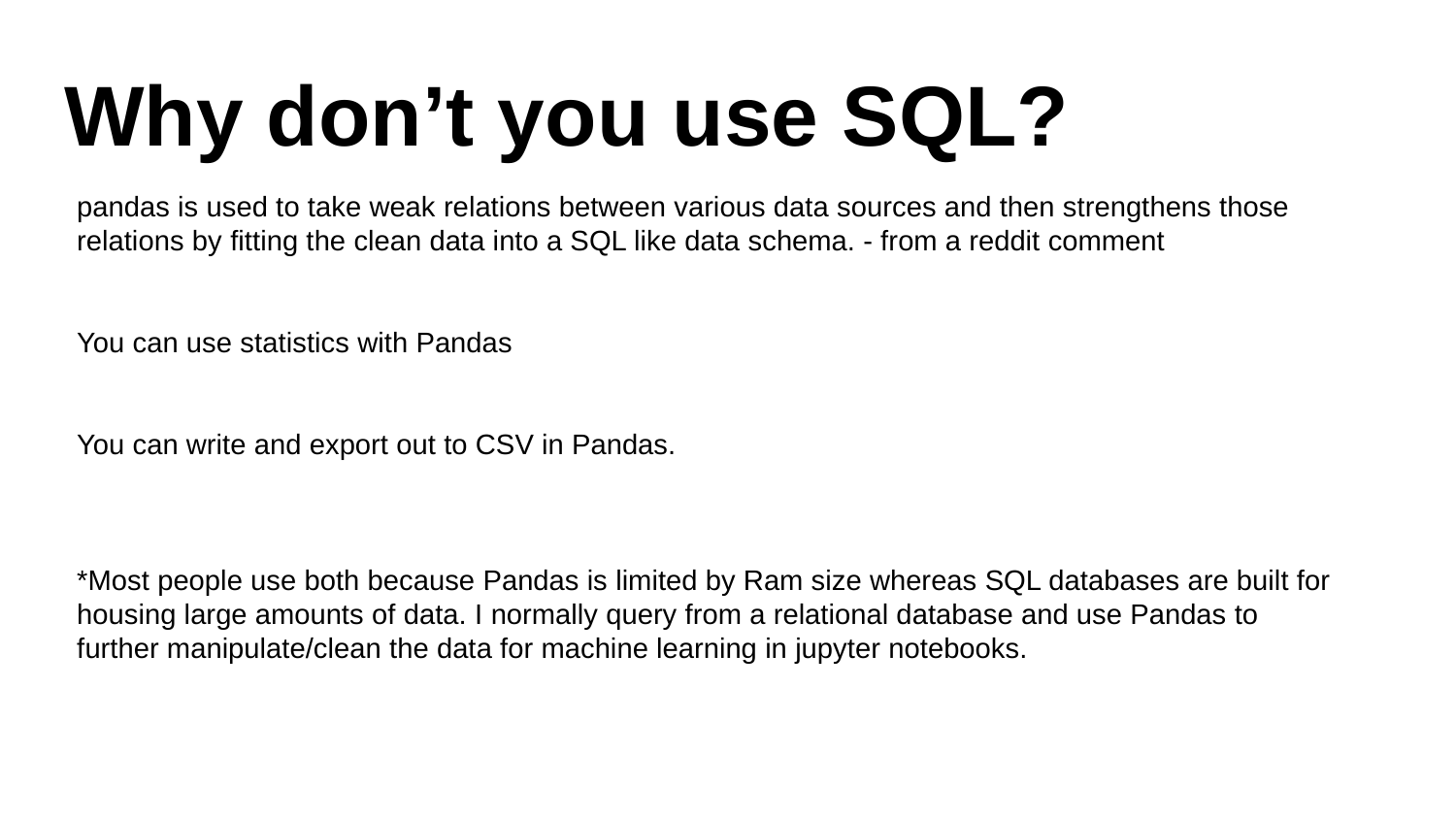

# Why don’t you use SQL?
pandas is used to take weak relations between various data sources and then strengthens those relations by fitting the clean data into a SQL like data schema. - from a reddit comment

You can use statistics with Pandas

You can write and export out to CSV in Pandas.

*Most people use both because Pandas is limited by Ram size whereas SQL databases are built for housing large amounts of data. I normally query from a relational database and use Pandas to further manipulate/clean the data for machine learning in jupyter notebooks.